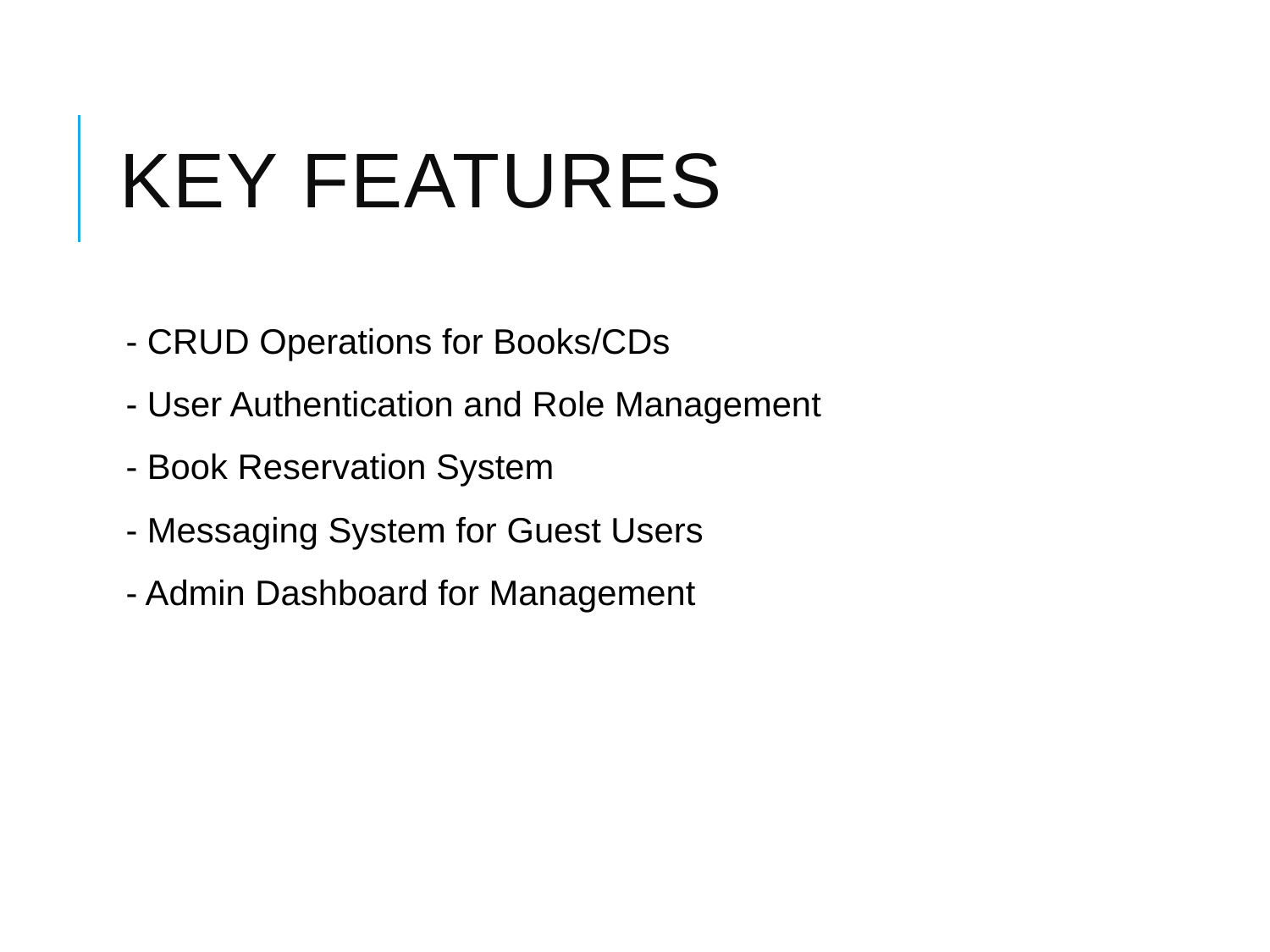

# Key Features
- CRUD Operations for Books/CDs
- User Authentication and Role Management
- Book Reservation System
- Messaging System for Guest Users
- Admin Dashboard for Management